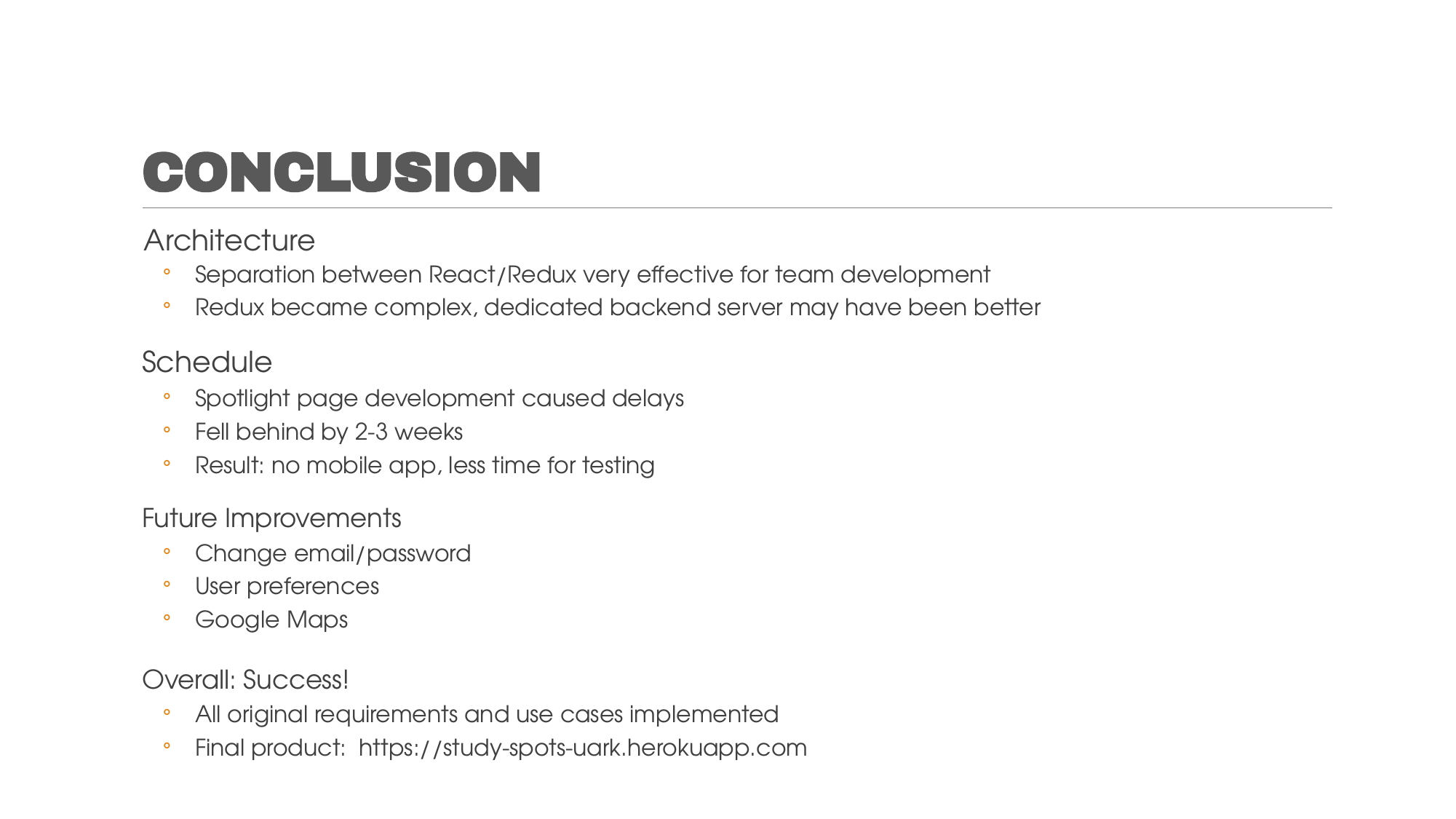

# CONCLUSION
  Architecture
Separation between React/Redux very effective for team development
Redux became complex, dedicated backend server may have been better

Schedule
Spotlight page development caused delays
Fell behind by 2-3 weeks
Result: no mobile app, less time for testing

Future Improvements
Change email/password
User preferences
Google Maps
Overall: Success!
All original requirements and use cases implemented
Final product:  https://study-spots-uark.herokuapp.com